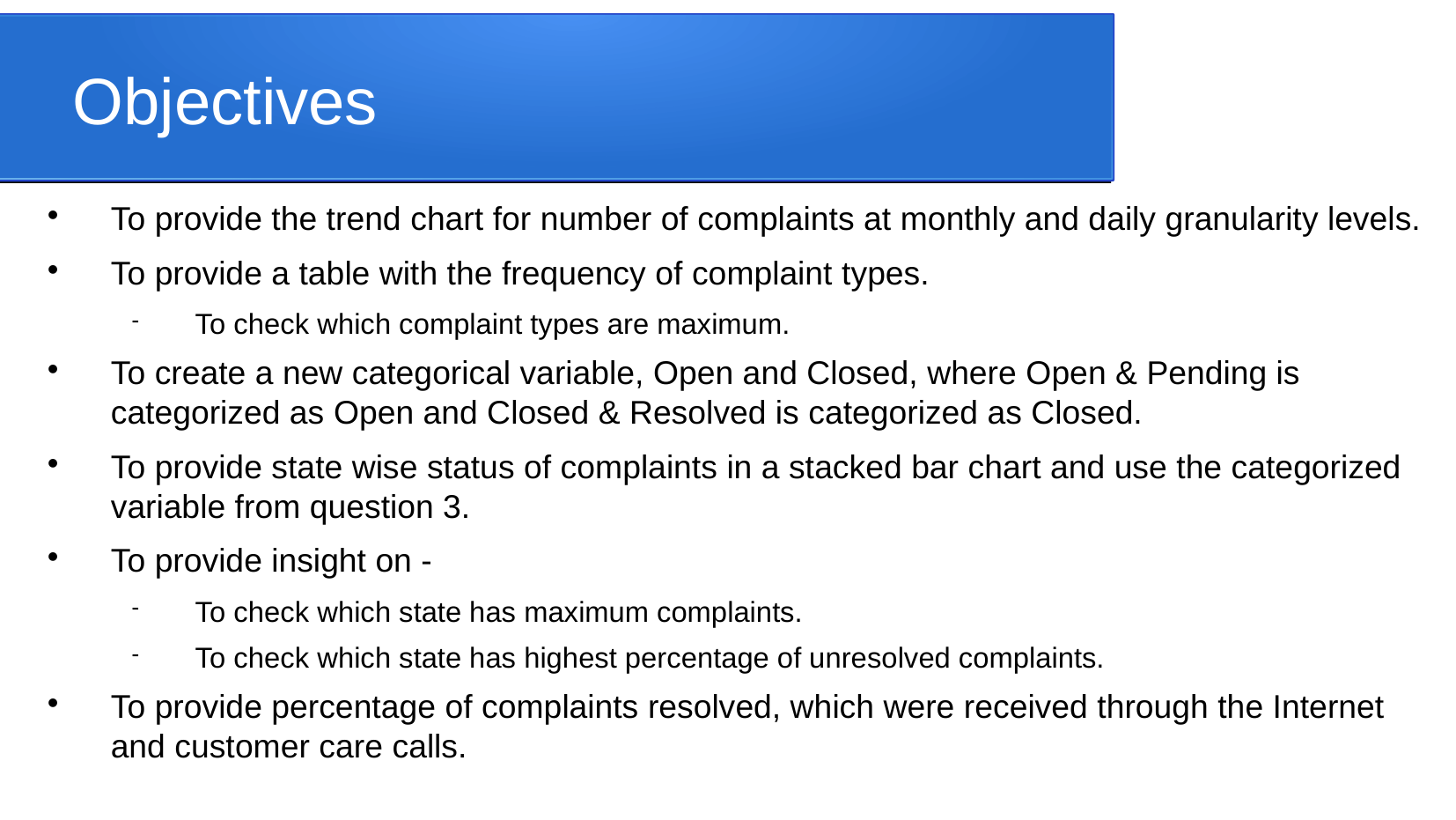

Objectives
To provide the trend chart for number of complaints at monthly and daily granularity levels.
To provide a table with the frequency of complaint types.
To check which complaint types are maximum.
To create a new categorical variable, Open and Closed, where Open & Pending is categorized as Open and Closed & Resolved is categorized as Closed.
To provide state wise status of complaints in a stacked bar chart and use the categorized variable from question 3.
To provide insight on -
To check which state has maximum complaints.
To check which state has highest percentage of unresolved complaints.
To provide percentage of complaints resolved, which were received through the Internet and customer care calls.